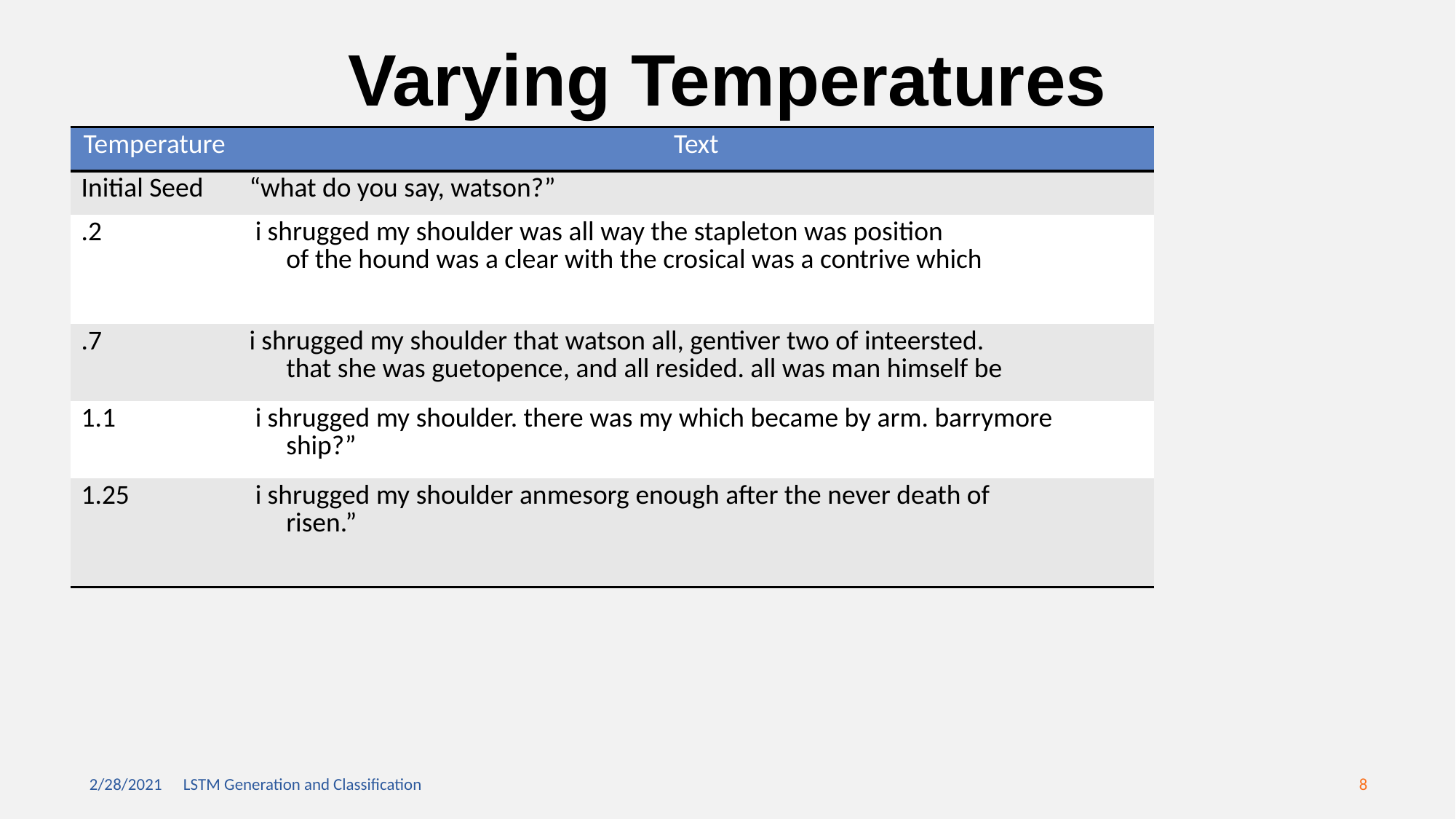

# Varying Temperatures
| Temperature | Text |
| --- | --- |
| Initial Seed | “what do you say, watson?” |
| .2 | i shrugged my shoulder was all way the stapleton was position of the hound was a clear with the crosical was a contrive which |
| .7 | i shrugged my shoulder that watson all, gentiver two of inteersted. that she was guetopence, and all resided. all was man himself be |
| 1.1 | i shrugged my shoulder. there was my which became by arm. barrymore ship?” |
| 1.25 | i shrugged my shoulder anmesorg enough after the never death of risen.” |